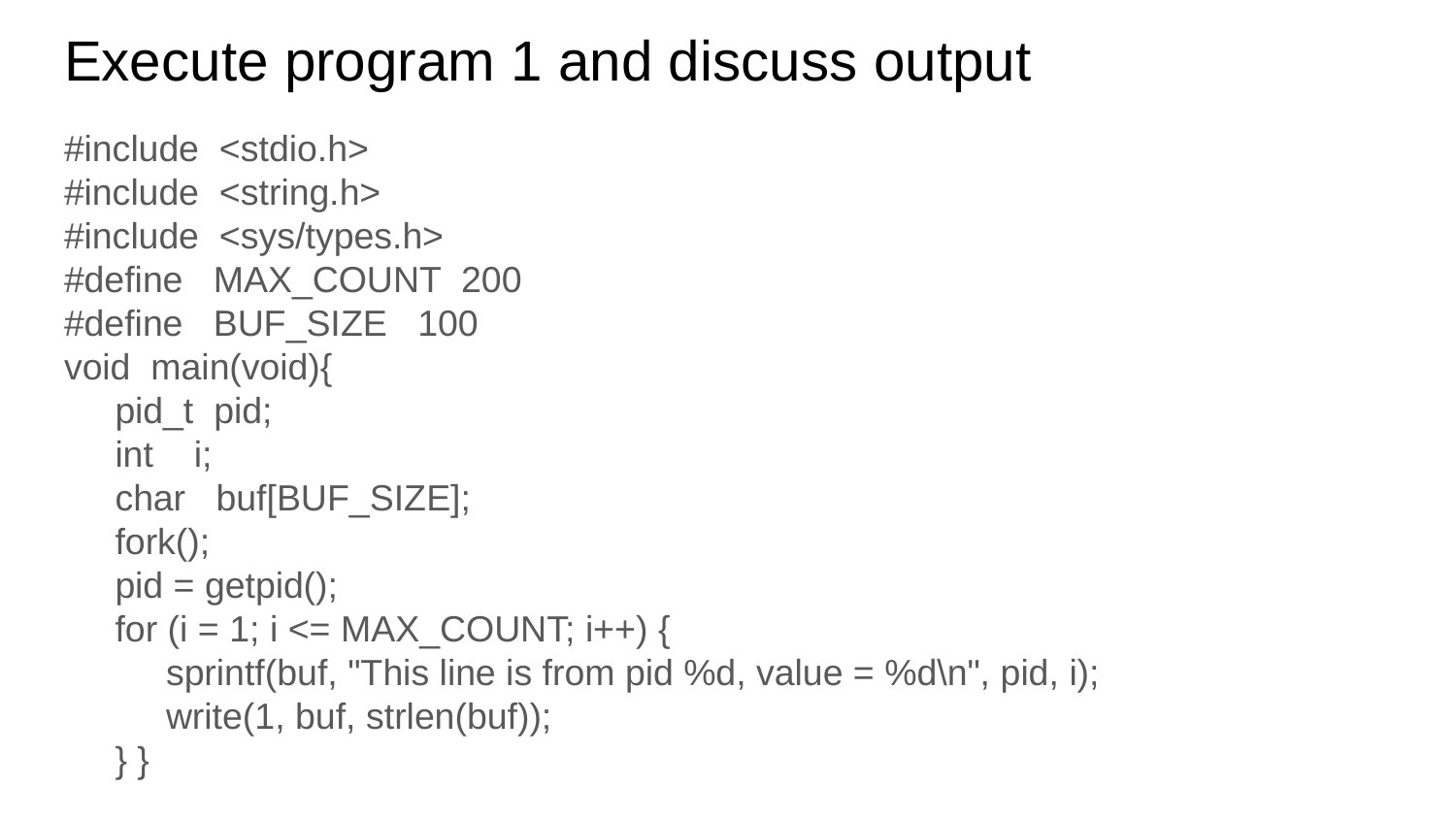

# Execute program 1 and discuss output
#include  <stdio.h>
#include  <string.h>
#include  <sys/types.h>
#define   MAX_COUNT  200
#define   BUF_SIZE   100
void  main(void){
     pid_t  pid;
     int    i;
     char   buf[BUF_SIZE];
     fork();
     pid = getpid();
     for (i = 1; i <= MAX_COUNT; i++) {
          sprintf(buf, "This line is from pid %d, value = %d\n", pid, i);
          write(1, buf, strlen(buf));
     } }